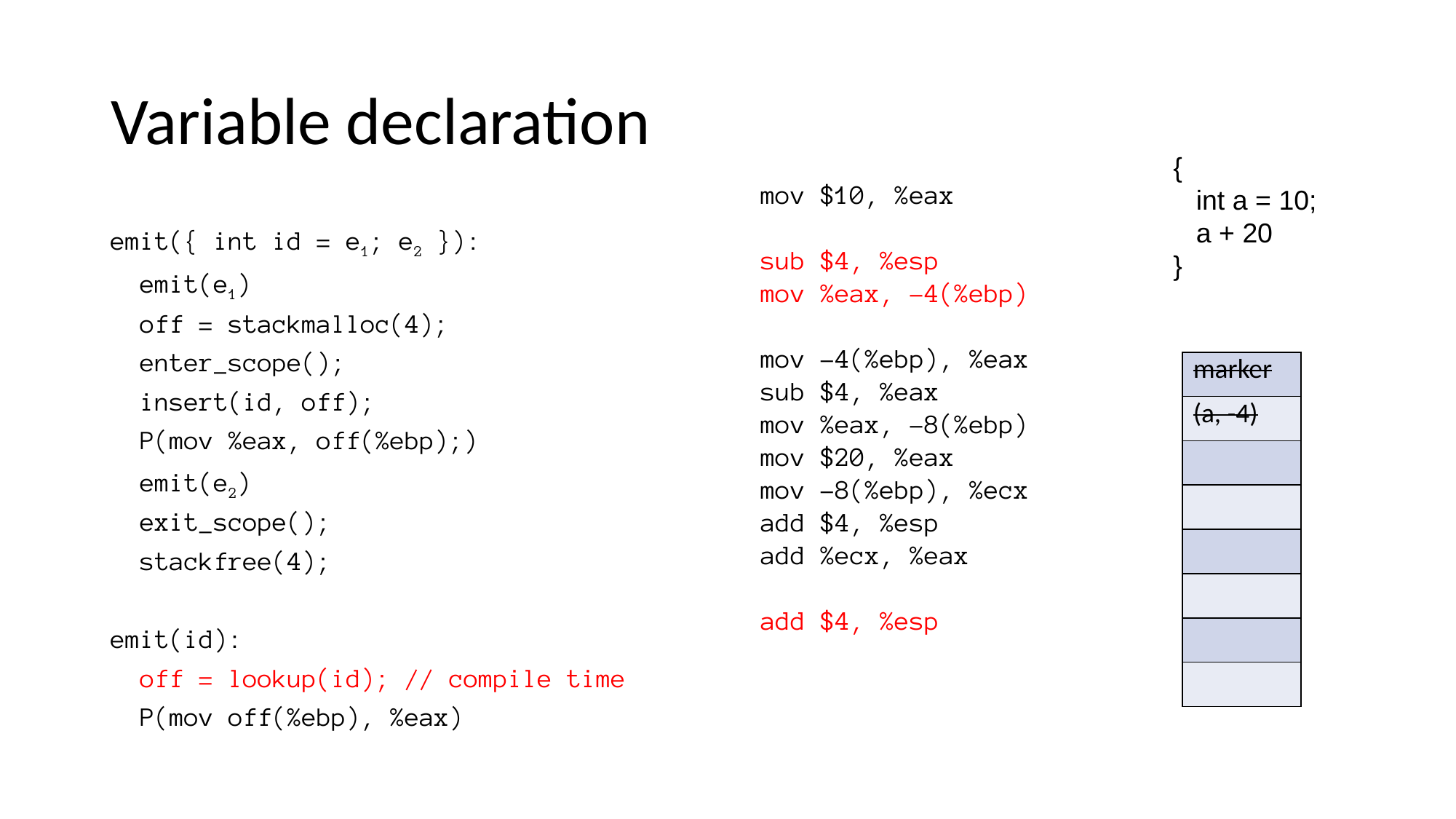

# Variable declaration

    {
       int a = 10;
       a + 20
    }

mov $10, %eax

sub $4, %esp
mov %eax, -4(%ebp)

mov -4(%ebp), %eax
sub $4, %eax
mov %eax, -8(%ebp)
mov $20, %eax
mov -8(%ebp), %ecx
add $4, %esp
add %ecx, %eax

add $4, %esp

emit({ int id = e1; e2 }):
  emit(e1)
  off = stackmalloc(4);
  enter_scope();
  insert(id, off);
  P(mov %eax, off(%ebp);)
  emit(e2)
  exit_scope();
  stackfree(4);

emit(id):
  off = lookup(id); // compile time
  P(mov off(%ebp), %eax)

| marker |
| --- |
| (a, -4) |
|  |
|  |
|  |
|  |
|  |
|  |